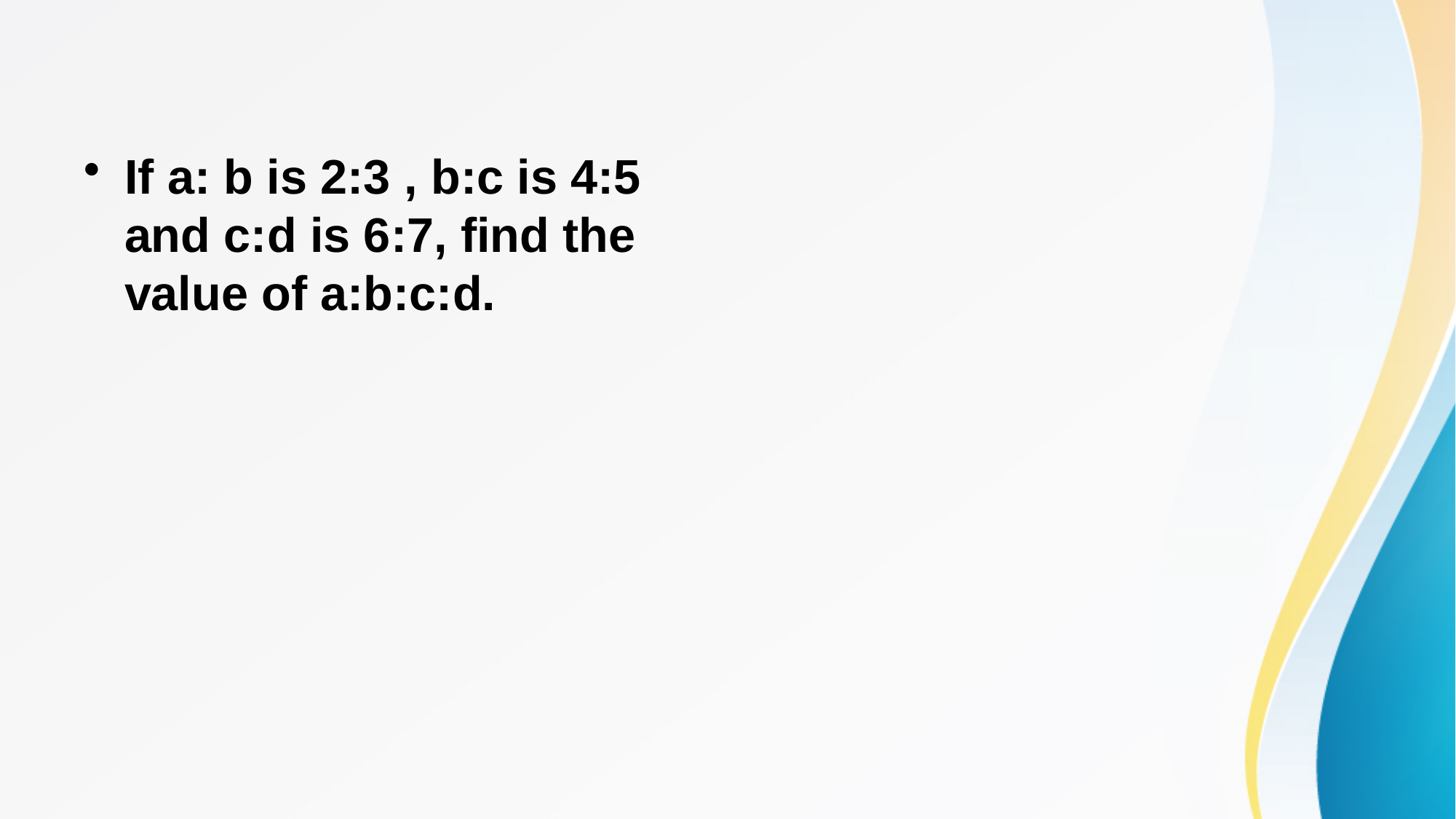

#
If a: b is 2:3 , b:c is 4:5 and c:d is 6:7, find the value of a:b:c:d.